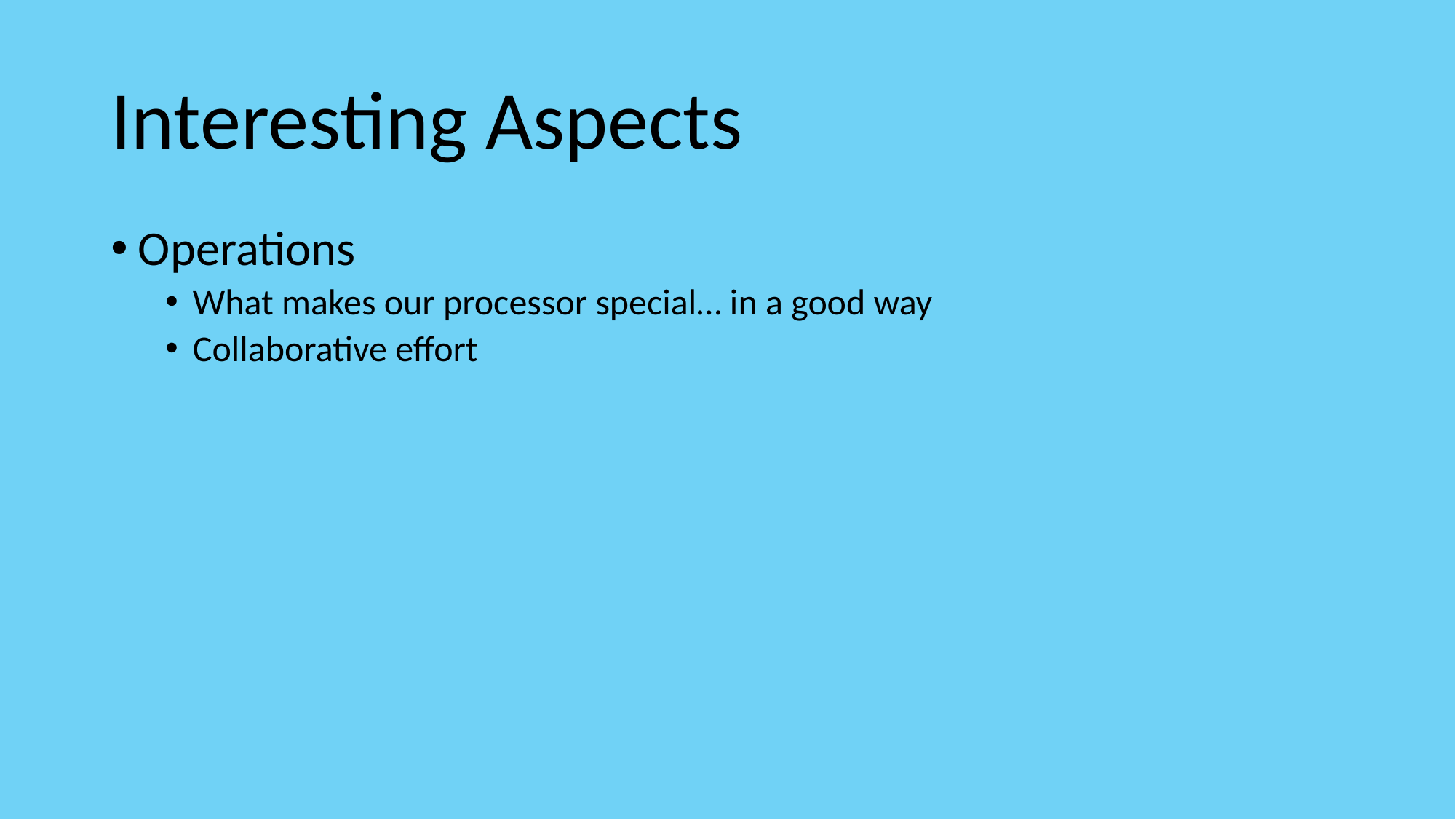

# Interesting Aspects
Operations
What makes our processor special… in a good way
Collaborative effort